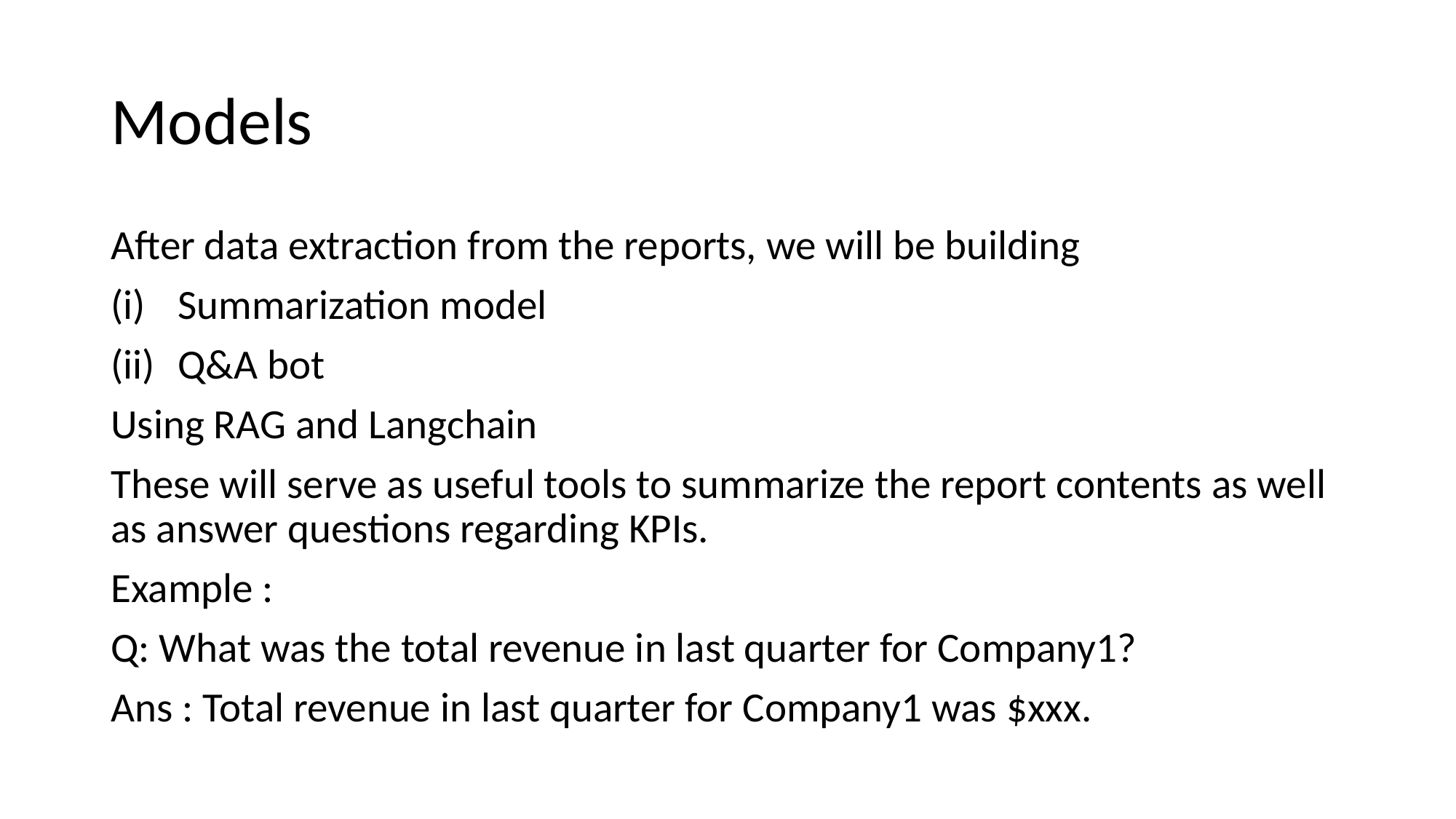

# Models
After data extraction from the reports, we will be building
Summarization model
Q&A bot
Using RAG and Langchain
These will serve as useful tools to summarize the report contents as well as answer questions regarding KPIs.
Example :
Q: What was the total revenue in last quarter for Company1?
Ans : Total revenue in last quarter for Company1 was $xxx.